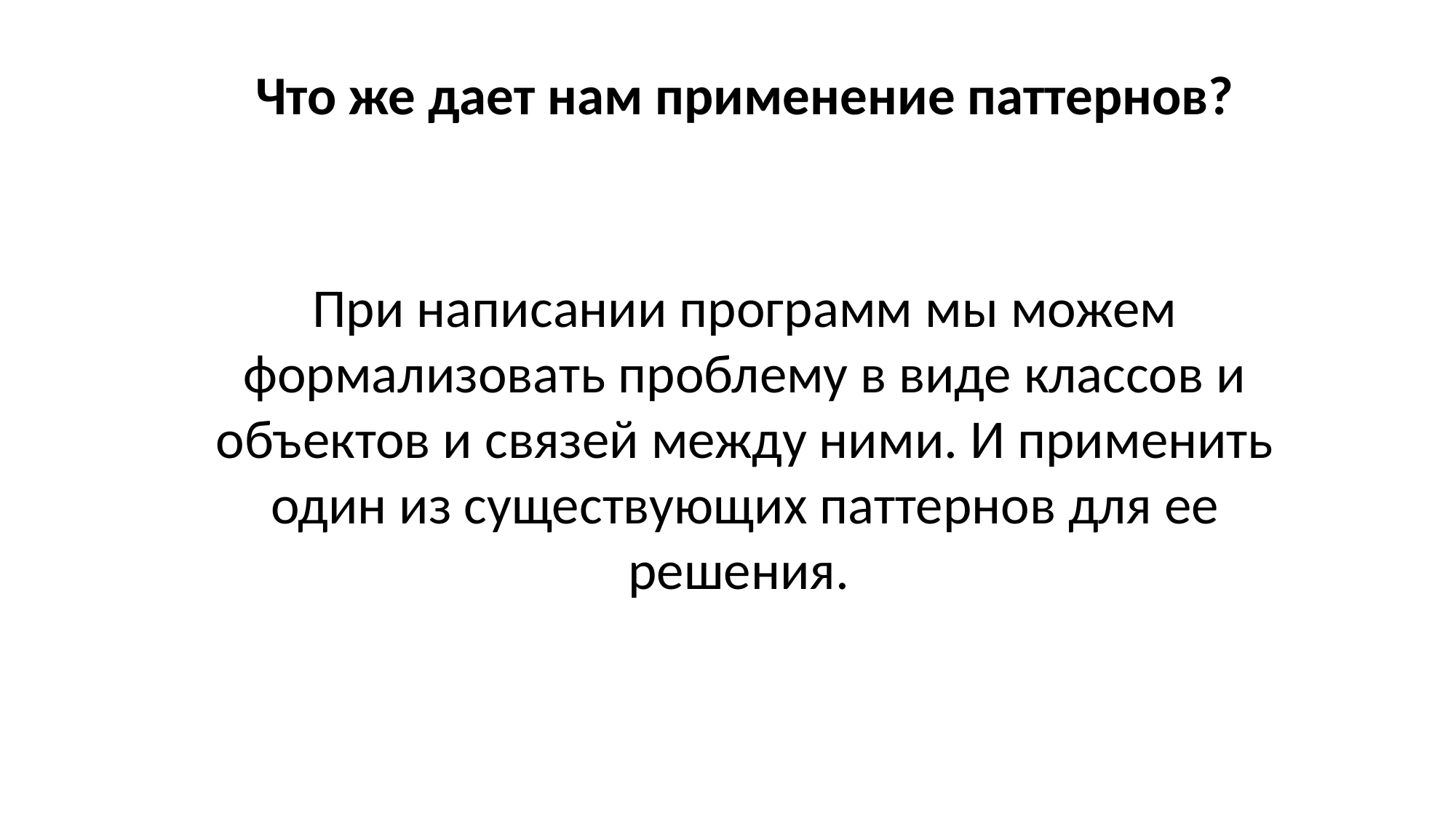

Что же дает нам применение паттернов?
При написании программ мы можем формализовать проблему в виде классов и объектов и связей между ними. И применить один из существующих паттернов для ее решения.